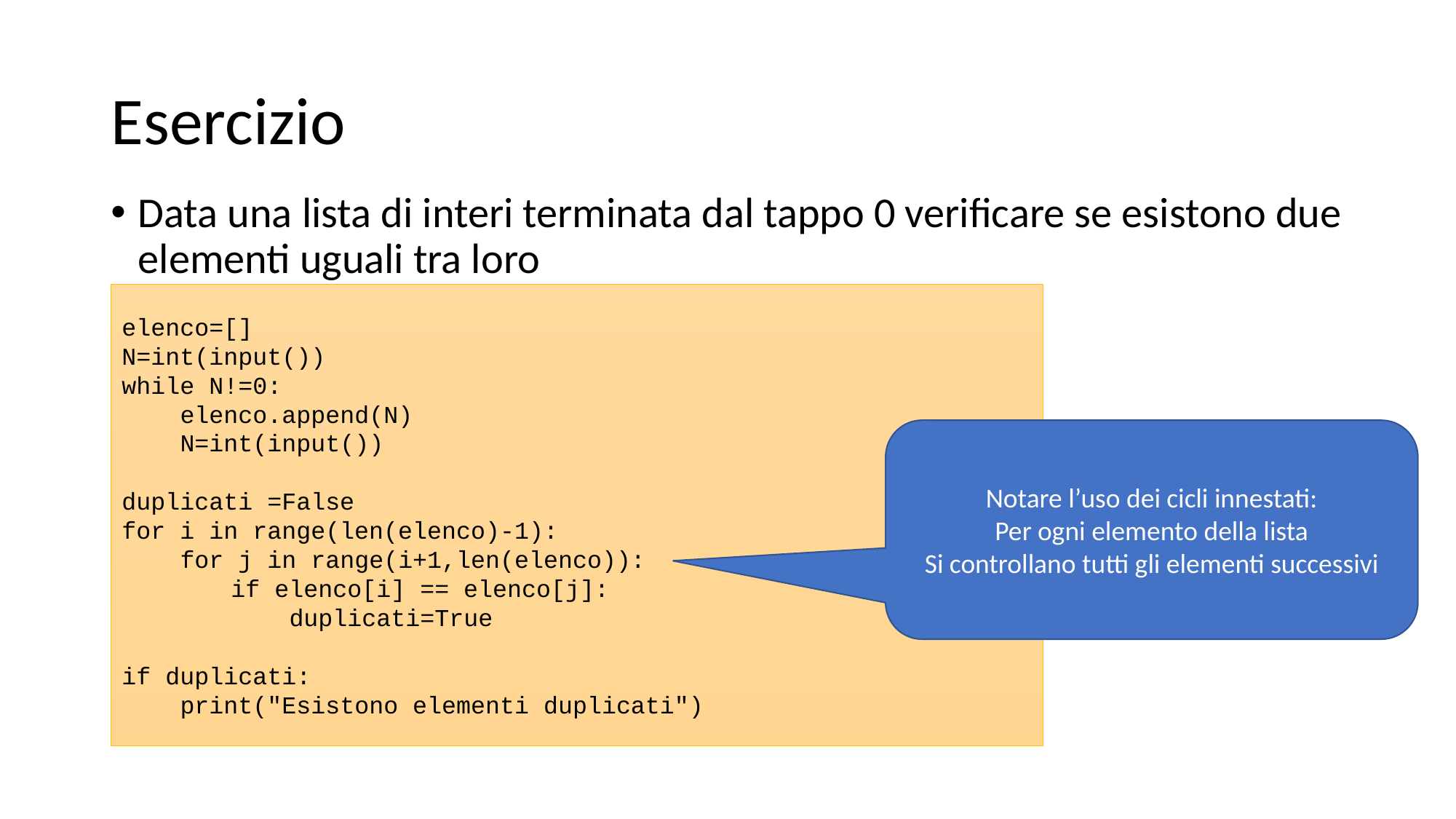

# Esercizio
Data una lista di interi terminata dal tappo 0 verificare se esistono due elementi uguali tra loro
elenco=[]
N=int(input())
while N!=0:
    elenco.append(N)
    N=int(input())

duplicati =False
for i in range(len(elenco)-1):
    for j in range(i+1,len(elenco)):
	if elenco[i] == elenco[j]:
	    duplicati=True

if duplicati:
    print("Esistono elementi duplicati")
Notare l’uso dei cicli innestati:
Per ogni elemento della lista
Si controllano tutti gli elementi successivi